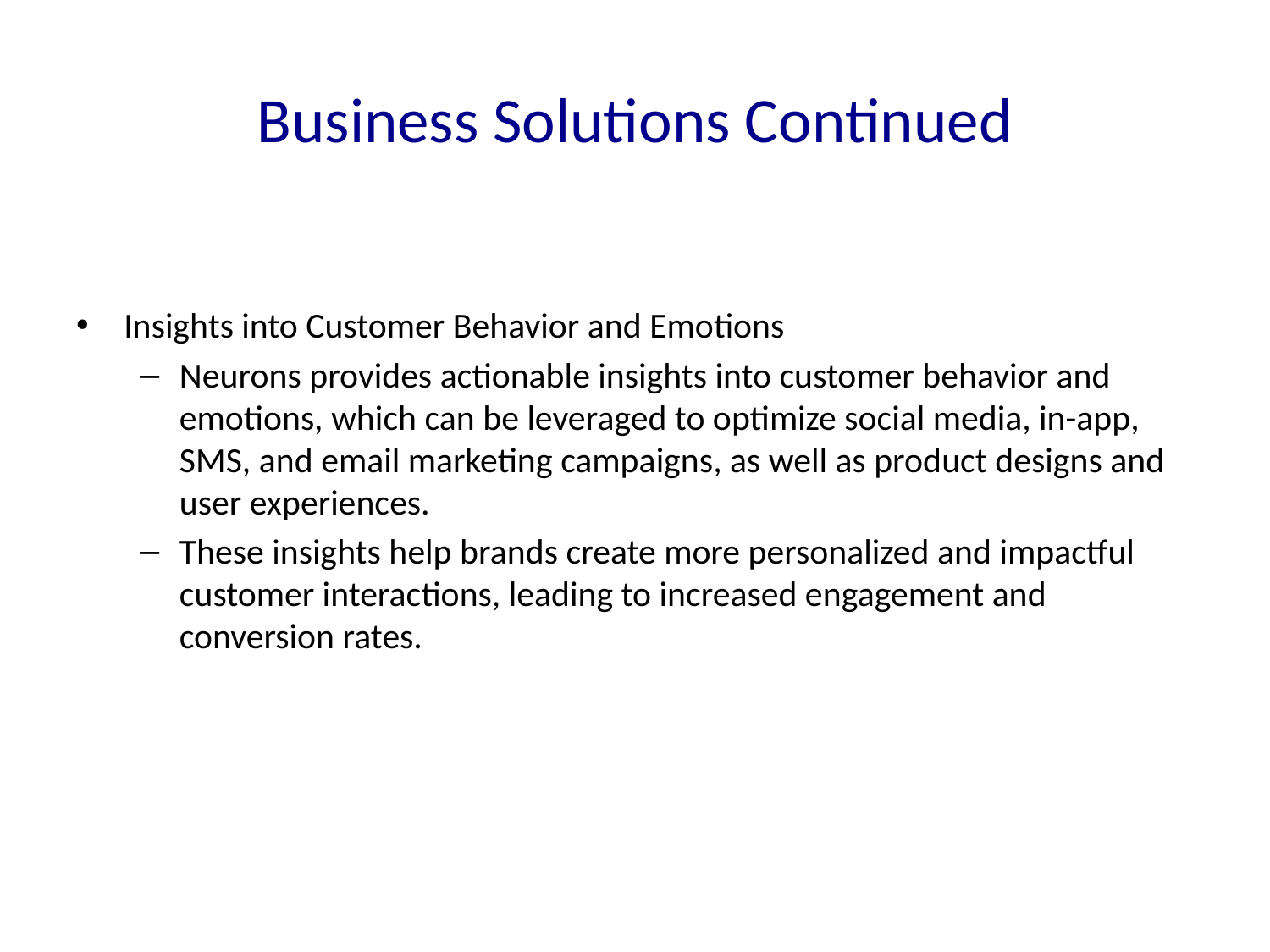

# Business Solutions Continued

Insights into Customer Behavior and Emotions
Neurons provides actionable insights into customer behavior and emotions, which can be leveraged to optimize social media, in-app, SMS, and email marketing campaigns, as well as product designs and user experiences.
These insights help brands create more personalized and impactful customer interactions, leading to increased engagement and conversion rates.